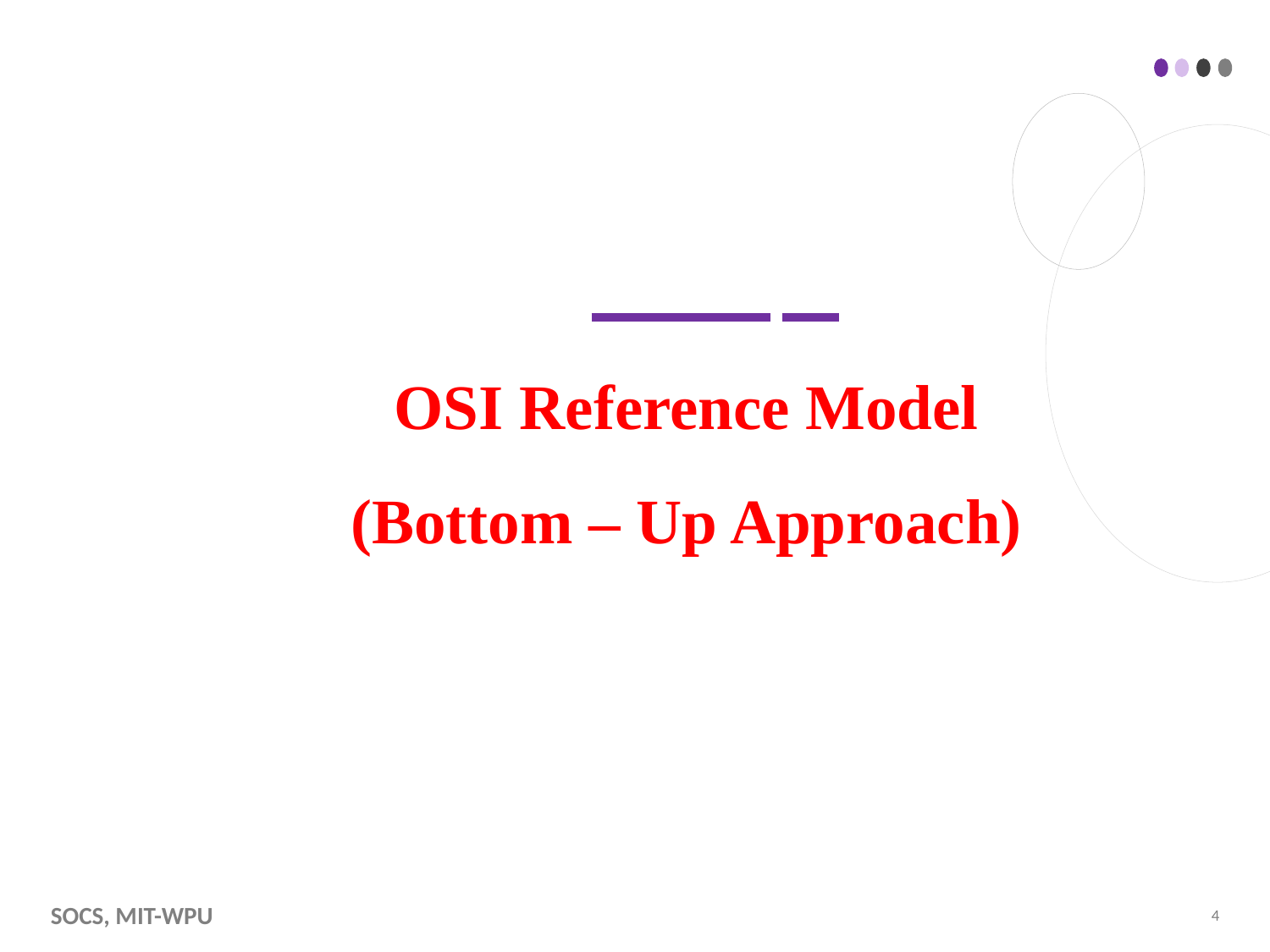

# OSI Reference Model (Bottom – Up Approach)
SoCS, MIT-WPU
4